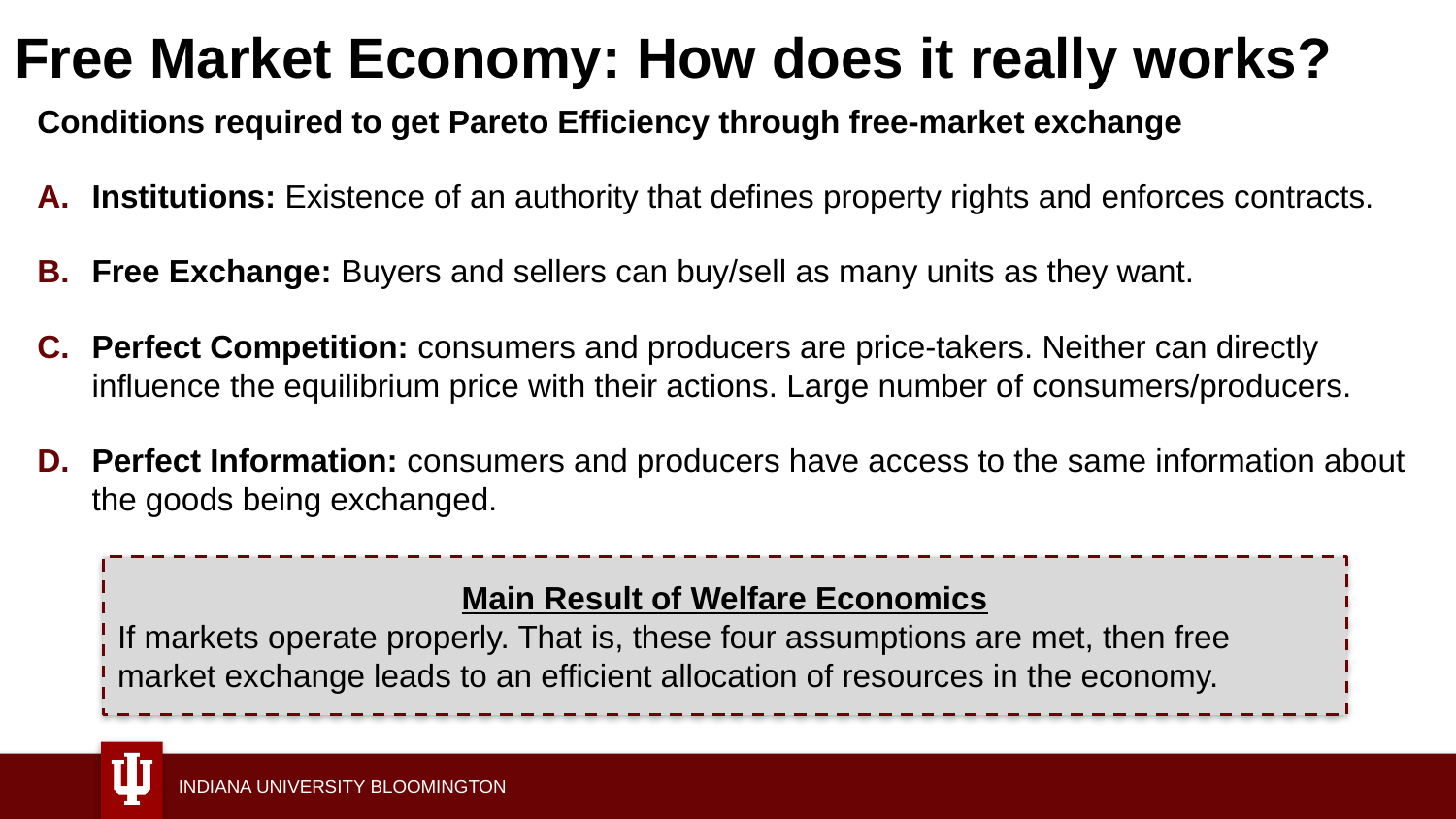

# Free Market Economy: How does it really works?
Conditions required to get Pareto Efficiency through free-market exchange
Institutions: Existence of an authority that defines property rights and enforces contracts.
Free Exchange: Buyers and sellers can buy/sell as many units as they want.
Perfect Competition: consumers and producers are price-takers. Neither can directly influence the equilibrium price with their actions. Large number of consumers/producers.
Perfect Information: consumers and producers have access to the same information about the goods being exchanged.
Main Result of Welfare Economics
If markets operate properly. That is, these four assumptions are met, then free market exchange leads to an efficient allocation of resources in the economy.